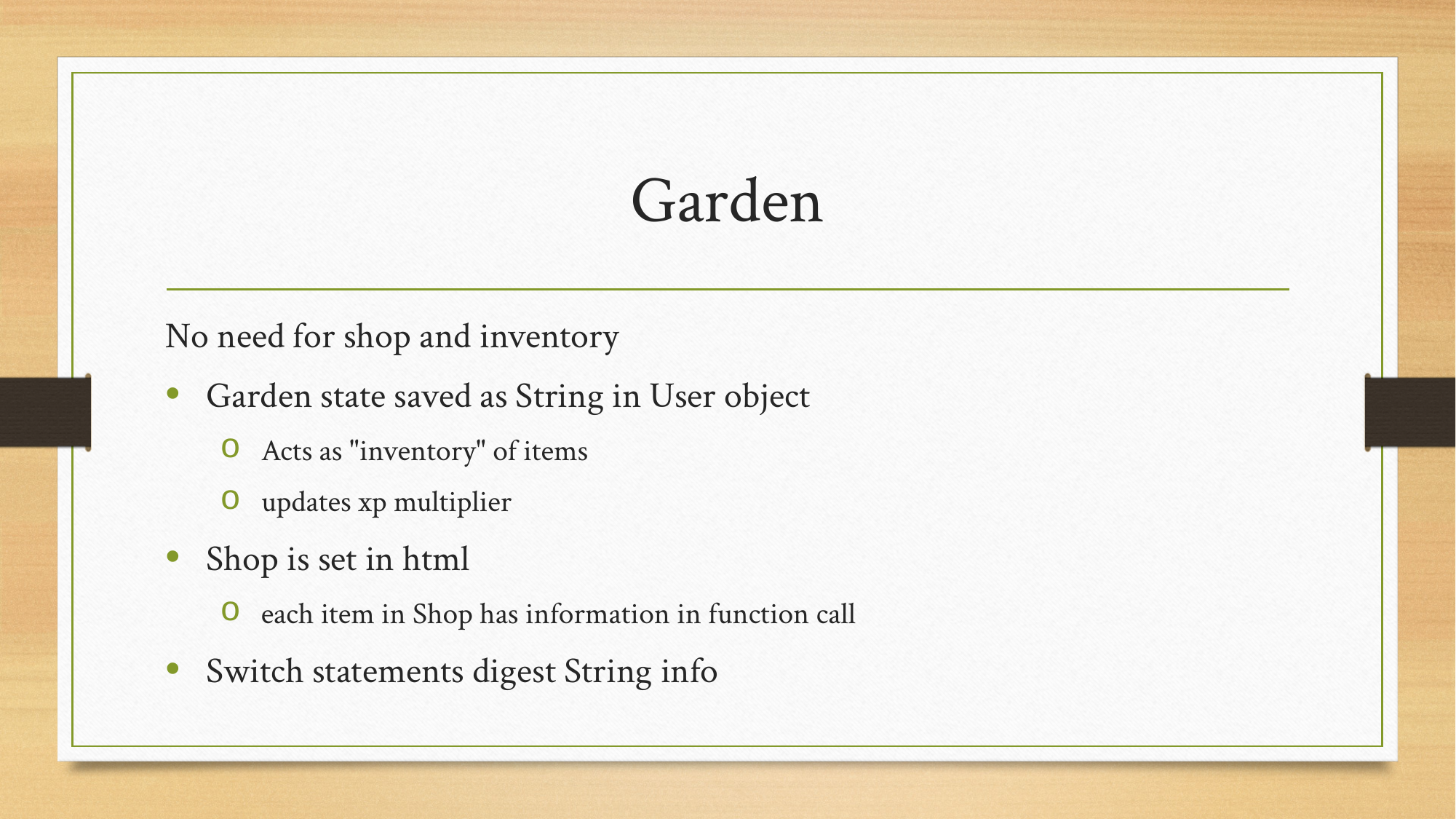

# Garden
No need for shop and inventory
Garden state saved as String in User object
Acts as "inventory" of items
updates xp multiplier
Shop is set in html
each item in Shop has information in function call
Switch statements digest String info